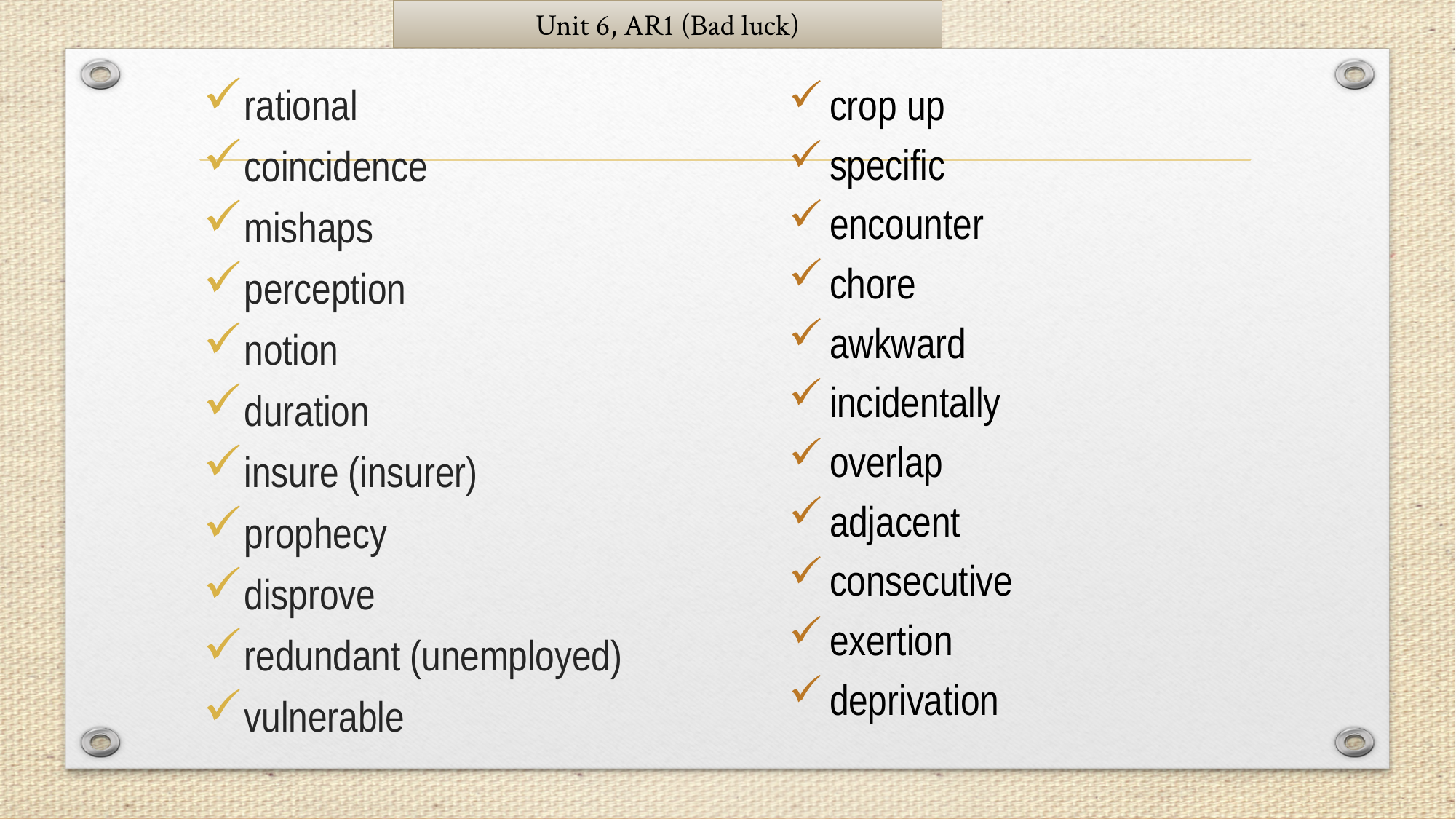

# Unit 6, AR1 (Bad luck)
rational
coincidence
mishaps
perception
notion
duration
insure (insurer)
prophecy
disprove
redundant (unemployed)
vulnerable
crop up
specific
encounter
chore
awkward
incidentally
overlap
adjacent
consecutive
exertion
deprivation